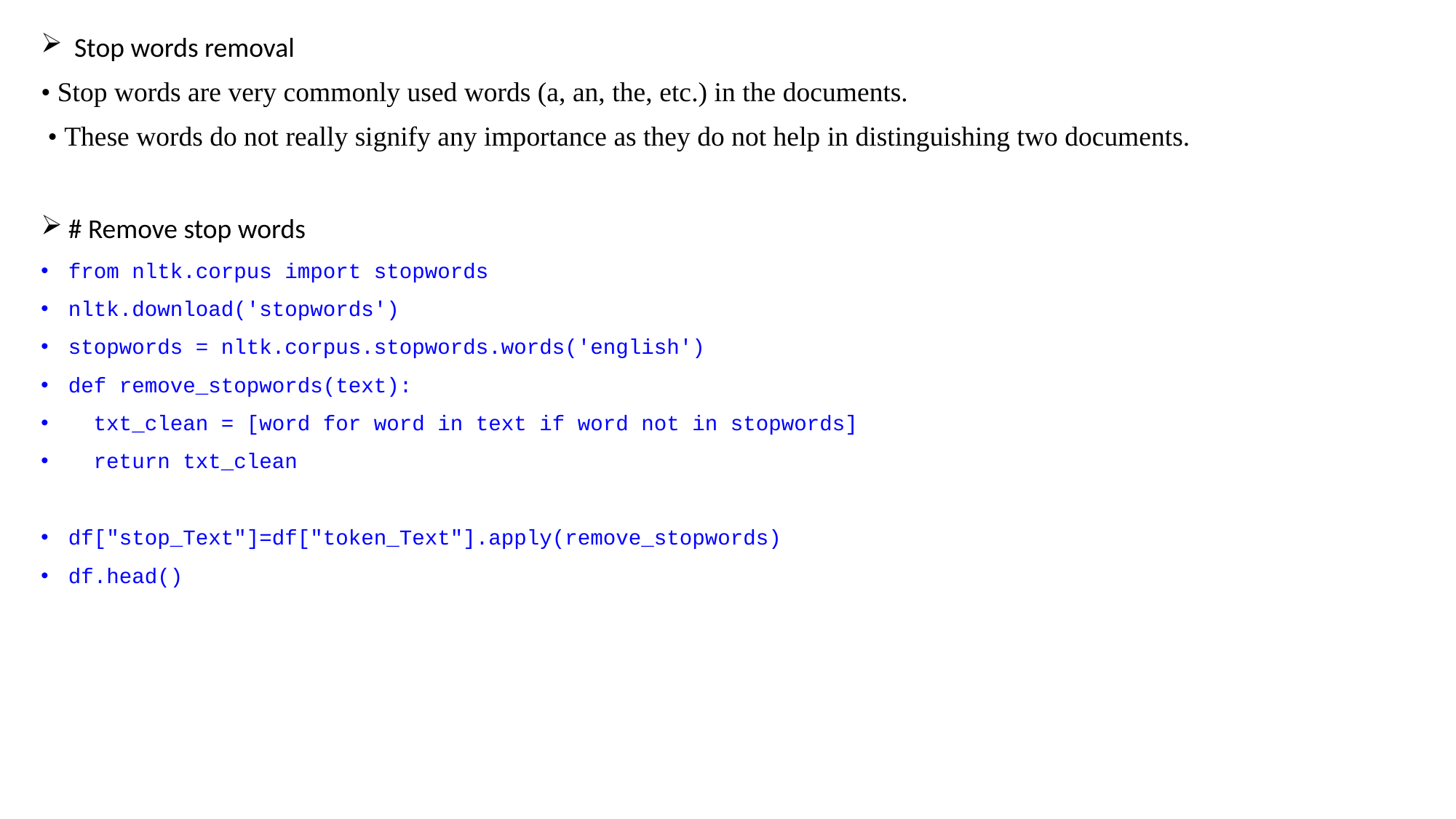

Stop words removal
• Stop words are very commonly used words (a, an, the, etc.) in the documents.
 • These words do not really signify any importance as they do not help in distinguishing two documents.

# Remove stop words
from nltk.corpus import stopwords
nltk.download('stopwords')
stopwords = nltk.corpus.stopwords.words('english')
def remove_stopwords(text):
  txt_clean = [word for word in text if word not in stopwords]
  return txt_clean

df["stop_Text"]=df["token_Text"].apply(remove_stopwords)
df.head()